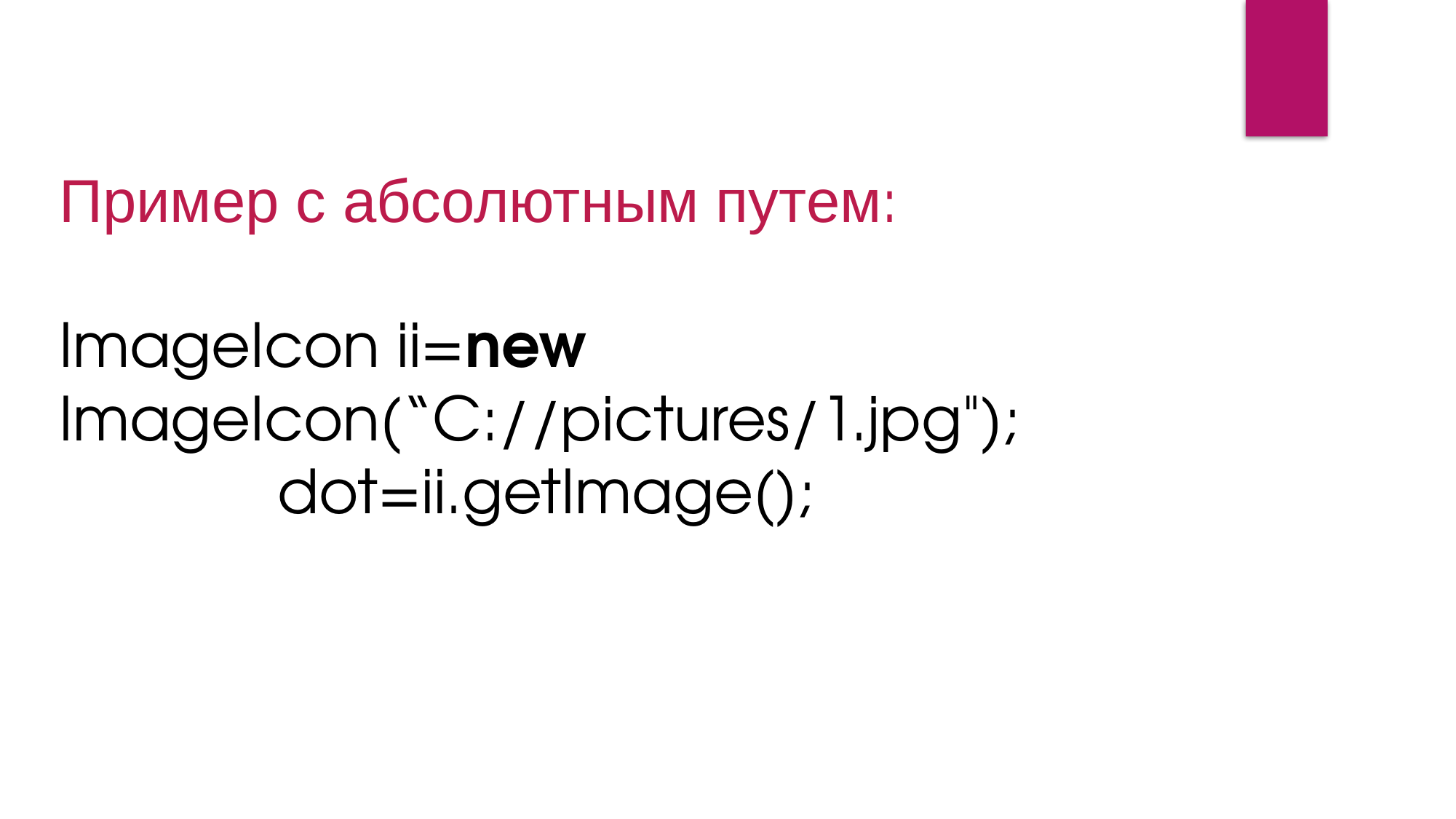

Пример с абсолютным путем:

ImageIcon ii=new ImageIcon(“C://pictures/1.jpg");
		dot=ii.getImage();